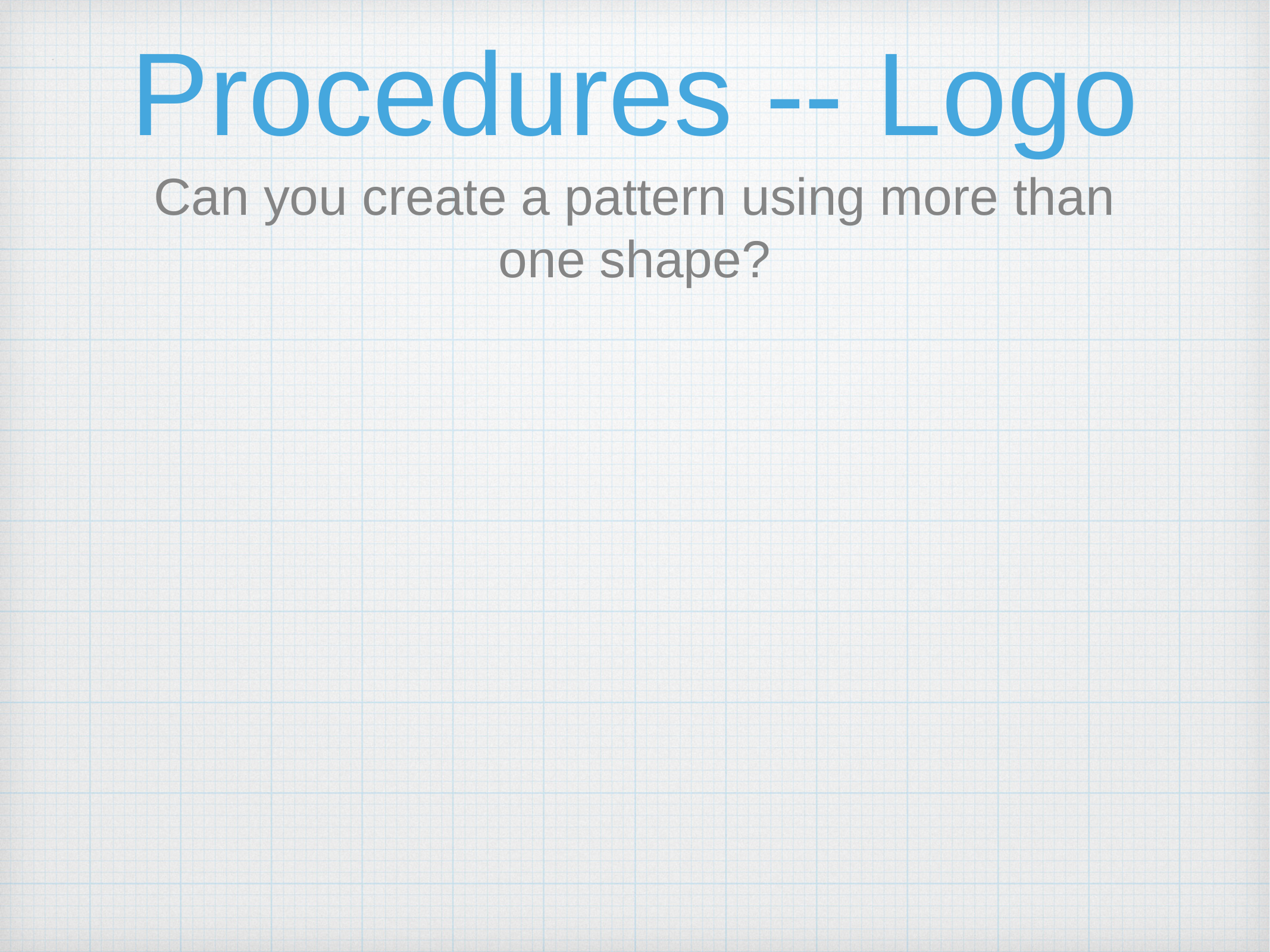

# Procedures -- Logo
Can you create a pattern using more than one shape?